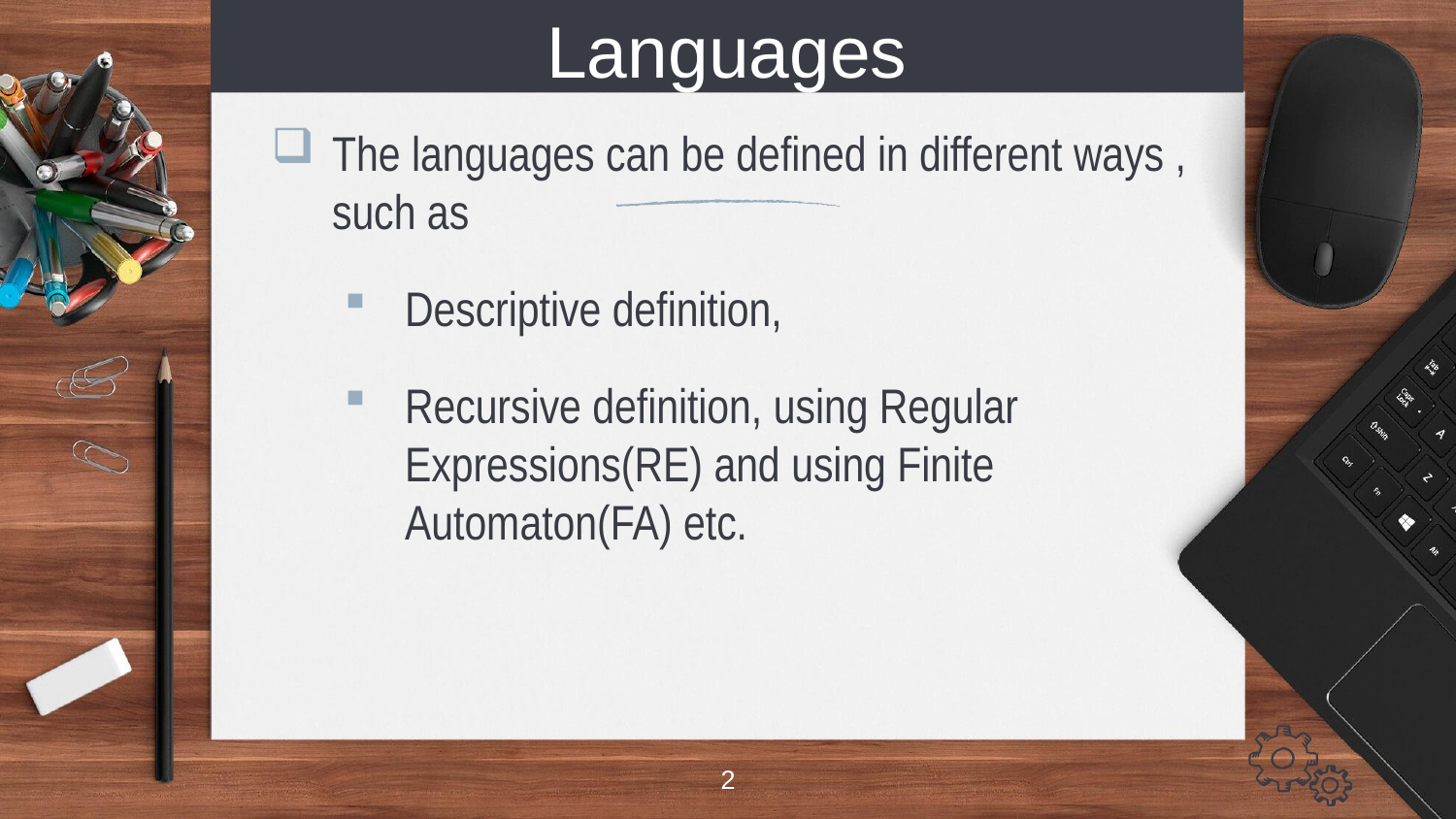

# Languages
The languages can be defined in different ways , such as
Descriptive definition,
Recursive definition, using Regular Expressions(RE) and using Finite Automaton(FA) etc.

2